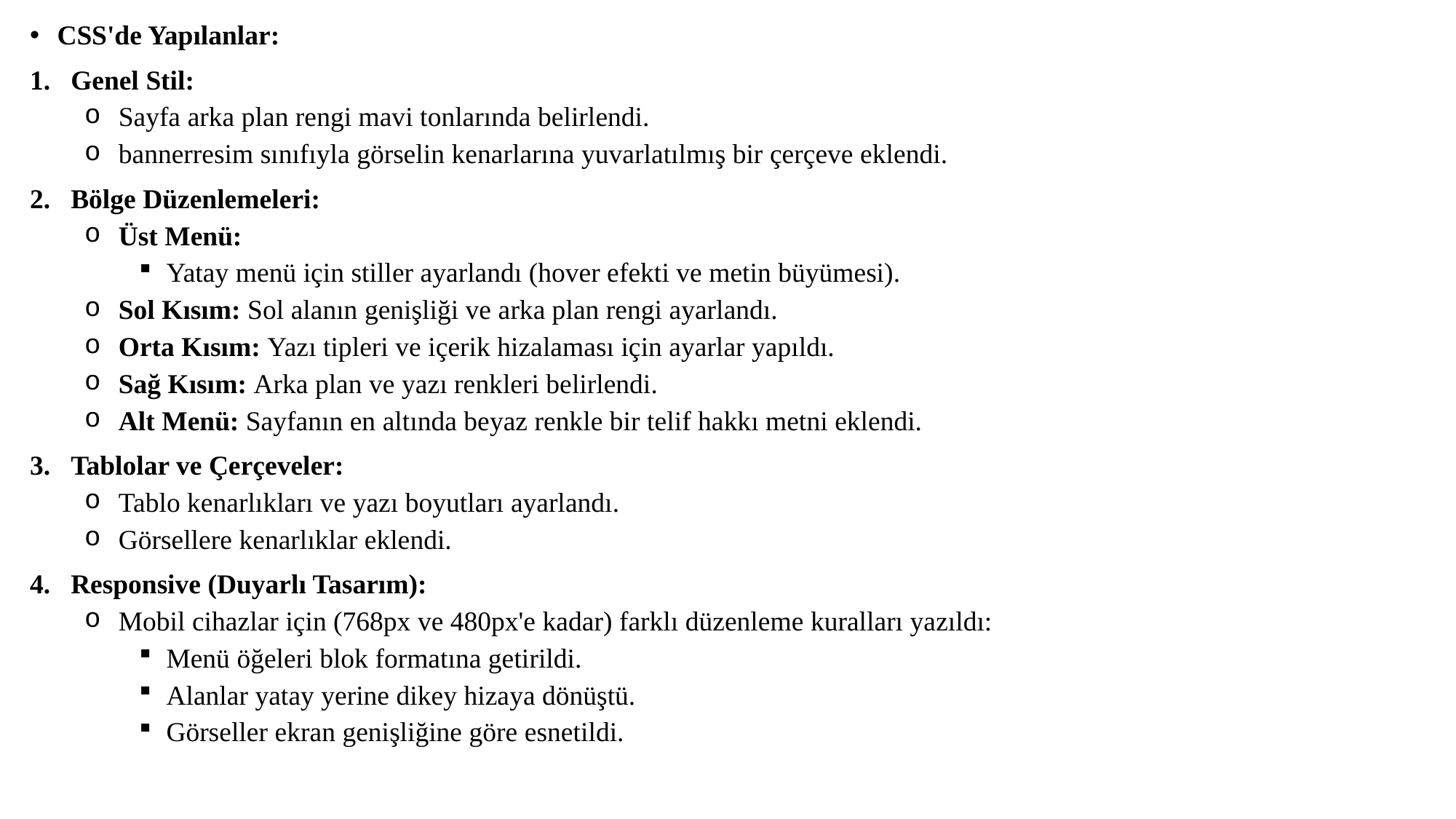

CSS'de Yapılanlar:
Genel Stil:
Sayfa arka plan rengi mavi tonlarında belirlendi.
bannerresim sınıfıyla görselin kenarlarına yuvarlatılmış bir çerçeve eklendi.
Bölge Düzenlemeleri:
Üst Menü:
Yatay menü için stiller ayarlandı (hover efekti ve metin büyümesi).
Sol Kısım: Sol alanın genişliği ve arka plan rengi ayarlandı.
Orta Kısım: Yazı tipleri ve içerik hizalaması için ayarlar yapıldı.
Sağ Kısım: Arka plan ve yazı renkleri belirlendi.
Alt Menü: Sayfanın en altında beyaz renkle bir telif hakkı metni eklendi.
Tablolar ve Çerçeveler:
Tablo kenarlıkları ve yazı boyutları ayarlandı.
Görsellere kenarlıklar eklendi.
Responsive (Duyarlı Tasarım):
Mobil cihazlar için (768px ve 480px'e kadar) farklı düzenleme kuralları yazıldı:
Menü öğeleri blok formatına getirildi.
Alanlar yatay yerine dikey hizaya dönüştü.
Görseller ekran genişliğine göre esnetildi.